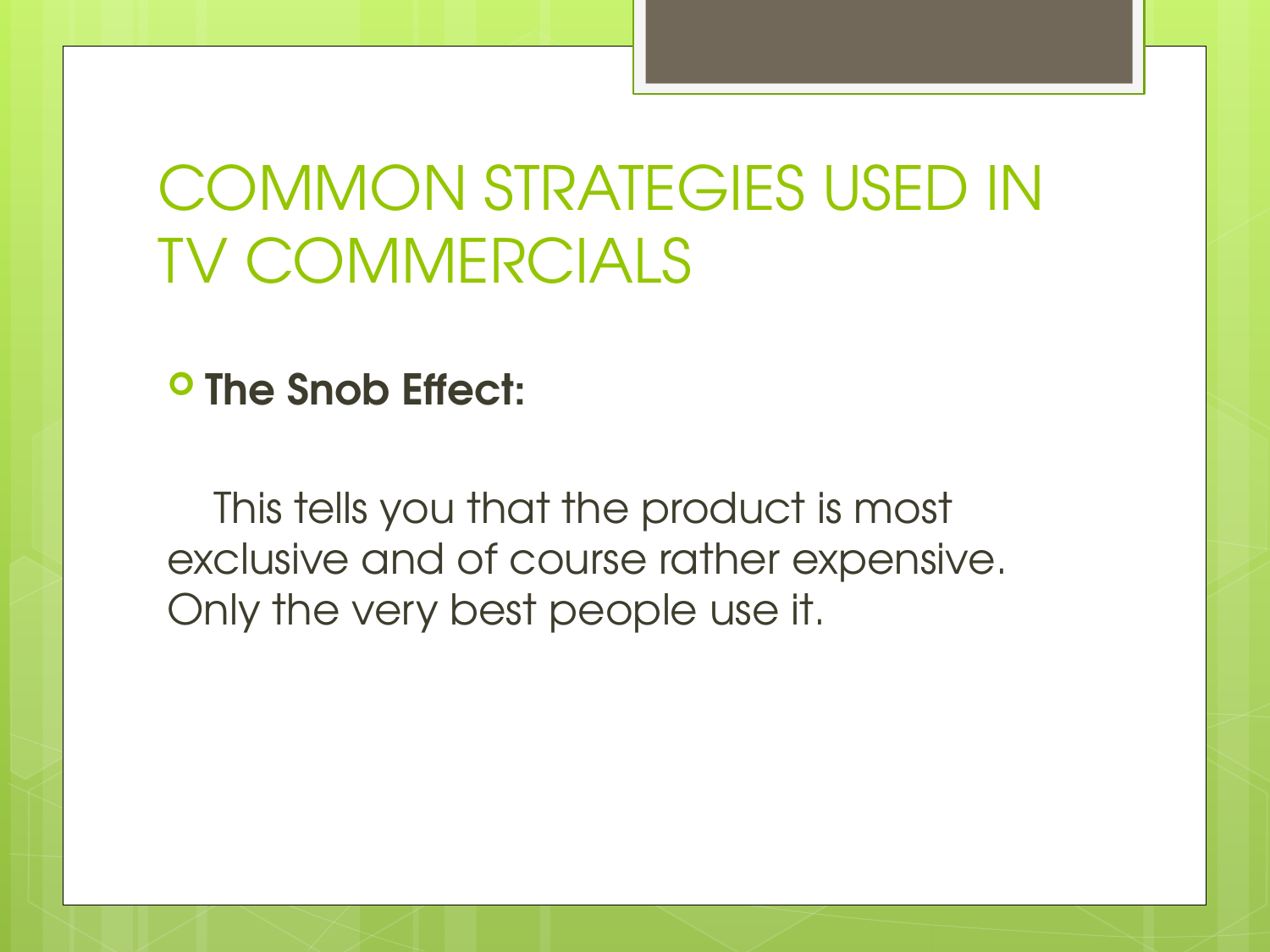

# COMMON STRATEGIES USED IN TV COMMERCIALS
The Snob Effect:

    This tells you that the product is most exclusive and of course rather expensive. Only the very best people use it.